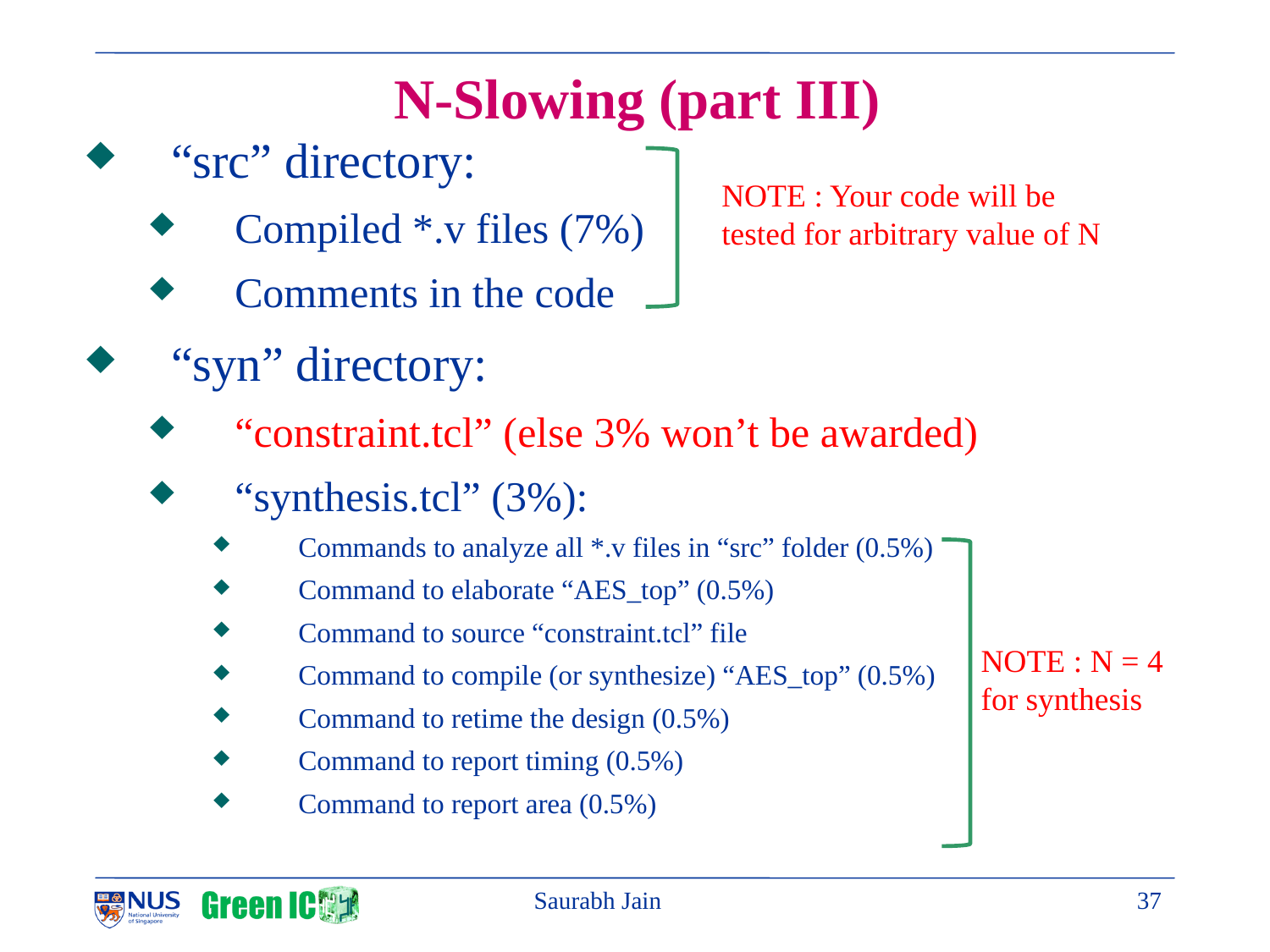

N-Slowing (part III)
“src” directory:
Compiled *.v files (7%)
Comments in the code
“syn” directory:
“constraint.tcl” (else 3% won’t be awarded)
“synthesis.tcl” (3%):
Commands to analyze all *.v files in “src” folder (0.5%)
Command to elaborate “AES_top” (0.5%)
Command to source “constraint.tcl” file
Command to compile (or synthesize) “AES_top” (0.5%)
Command to retime the design (0.5%)
Command to report timing (0.5%)
Command to report area (0.5%)

NOTE : Your code will be tested for arbitrary value of N

NOTE : N = 4 for synthesis
Saurabh Jain
37